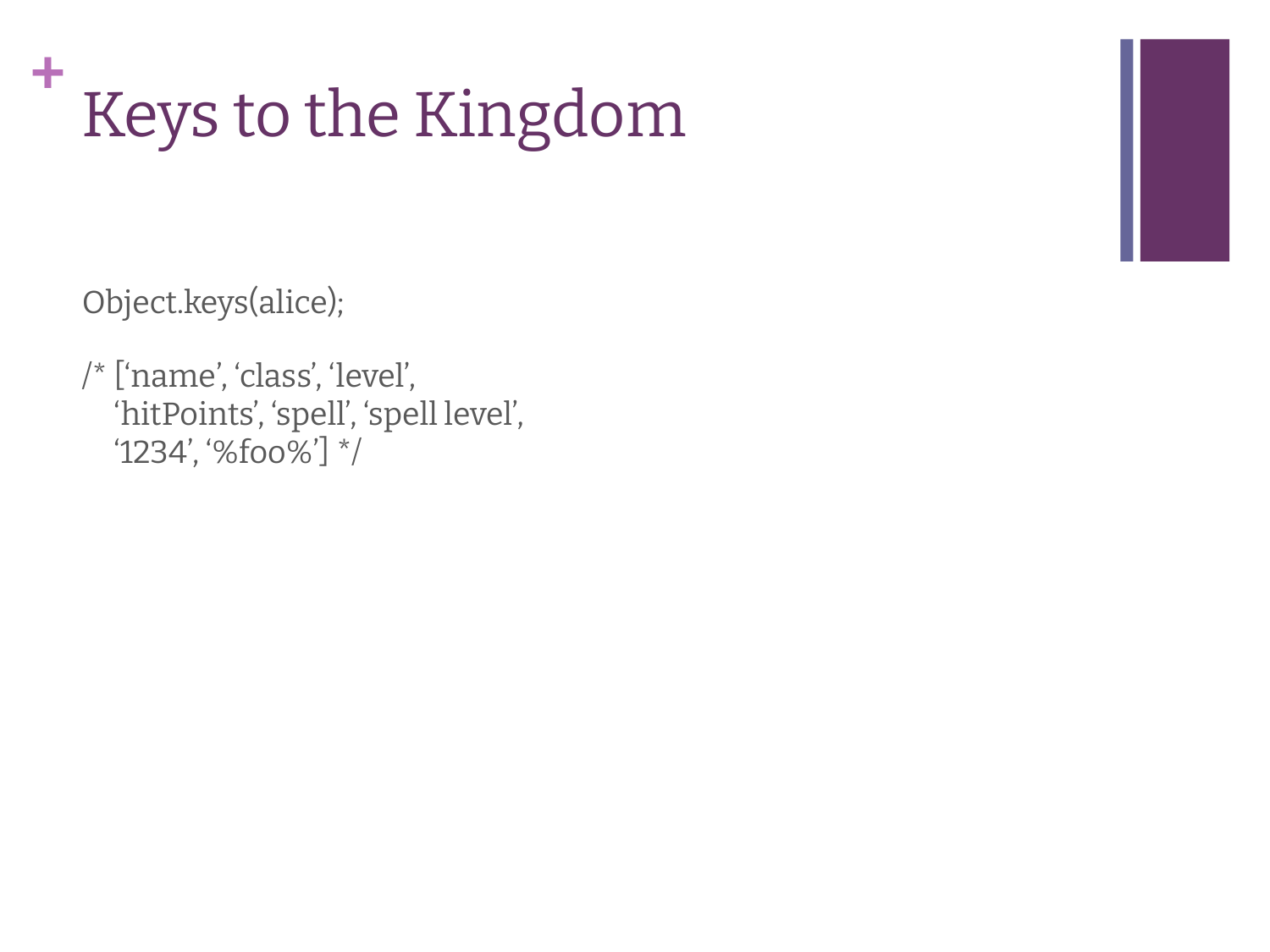

# Keys to the Kingdom
Object.keys(alice);
/* [‘name’, ‘class’, ‘level’, ‘hitPoints’, ‘spell’, ‘spell level’, ‘1234’, ‘%foo%’] */